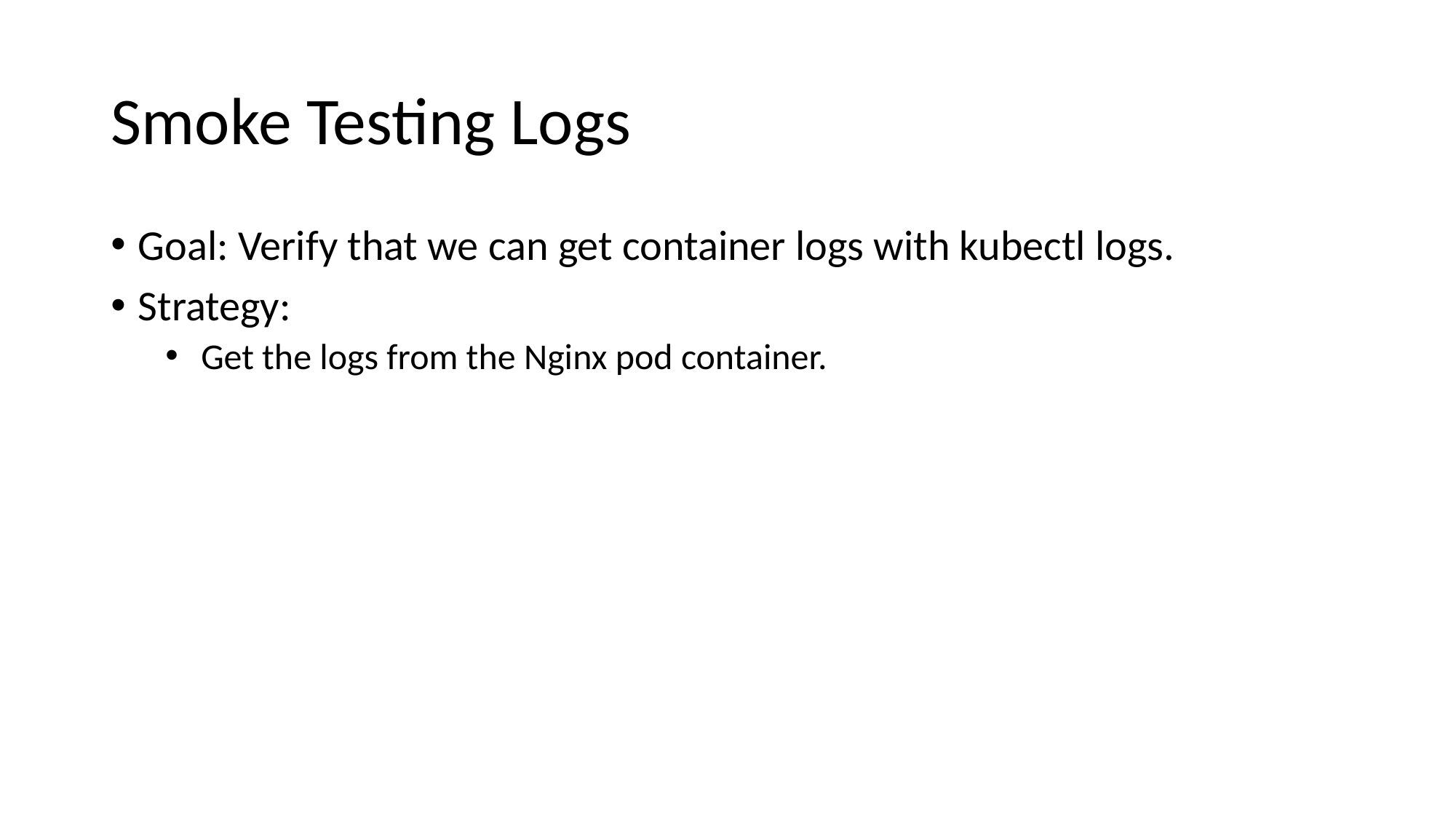

# Smoke Testing Logs
Goal: Verify that we can get container logs with kubectl logs.
Strategy:
 Get the logs from the Nginx pod container.